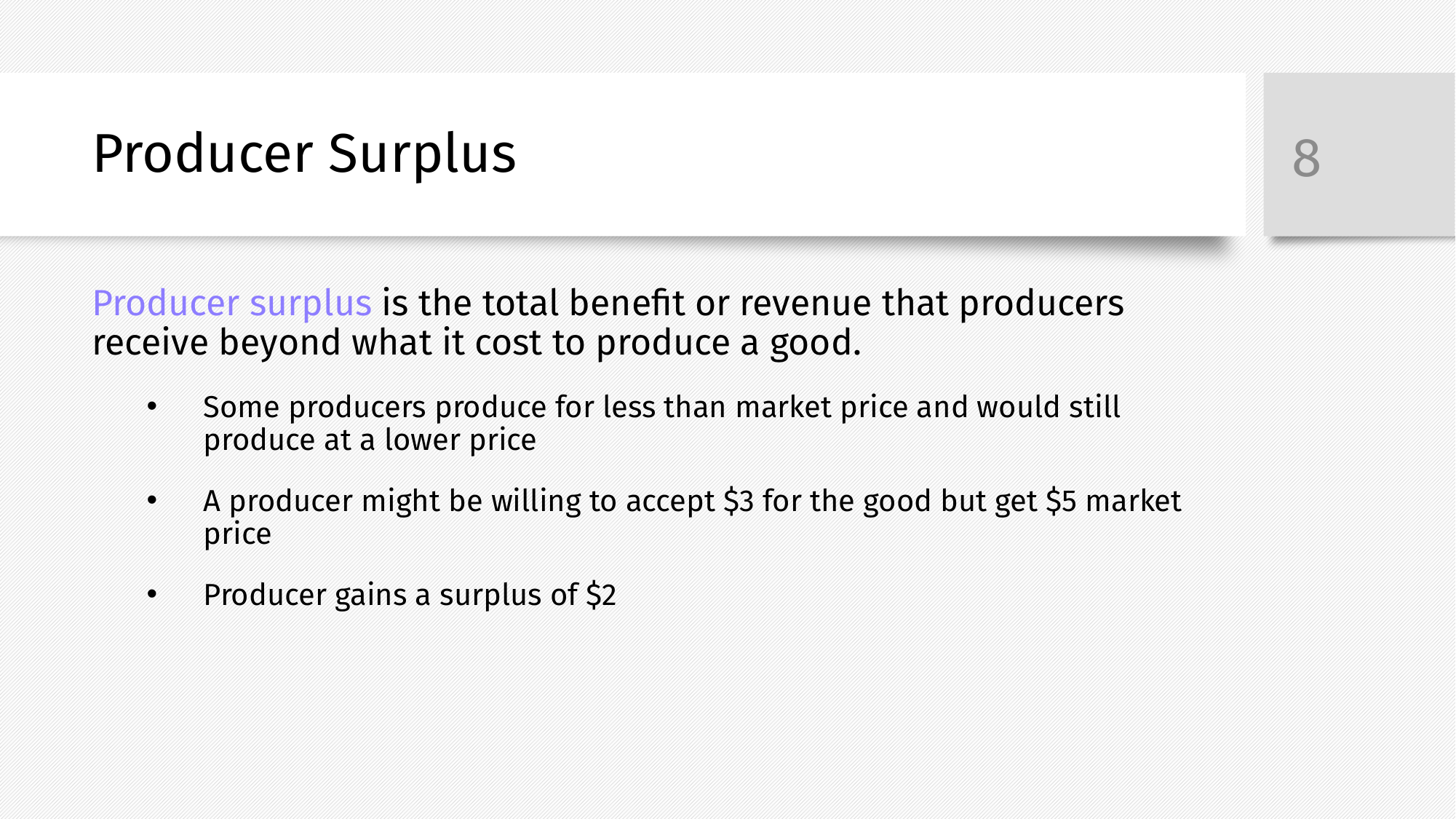

8
# Producer Surplus
Producer surplus is the total benefit or revenue that producers receive beyond what it cost to produce a good.

Some producers produce for less than market price and would still produce at a lower price

A producer might be willing to accept $3 for the good but get $5 market price

Producer gains a surplus of $2